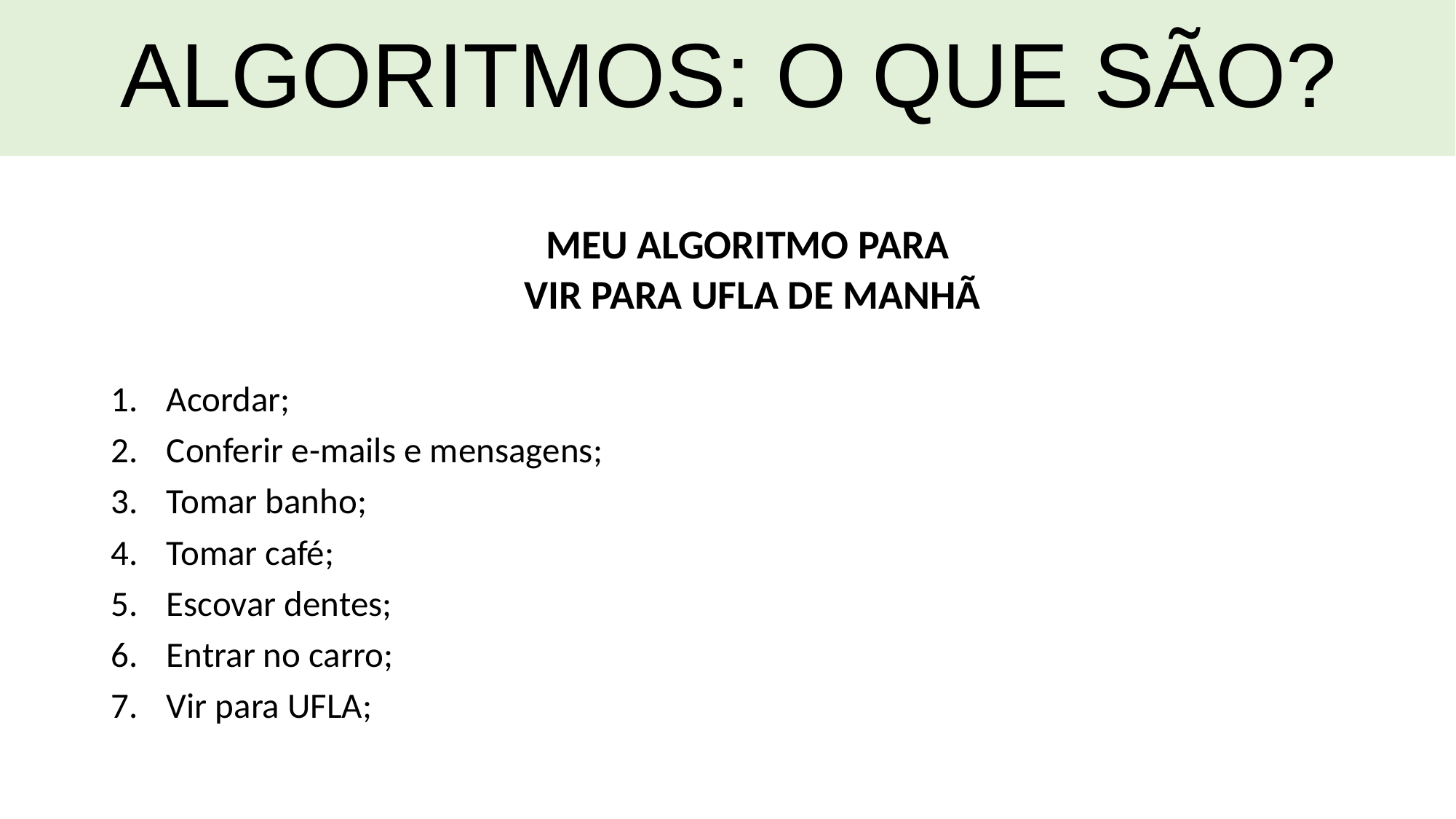

ALGORITMOS: O QUE SÃO?
MEU ALGORITMO PARA
VIR PARA UFLA DE MANHÃ

Acordar;
Conferir e-mails e mensagens;
Tomar banho;
Tomar café;
Escovar dentes;
Entrar no carro;
Vir para UFLA;